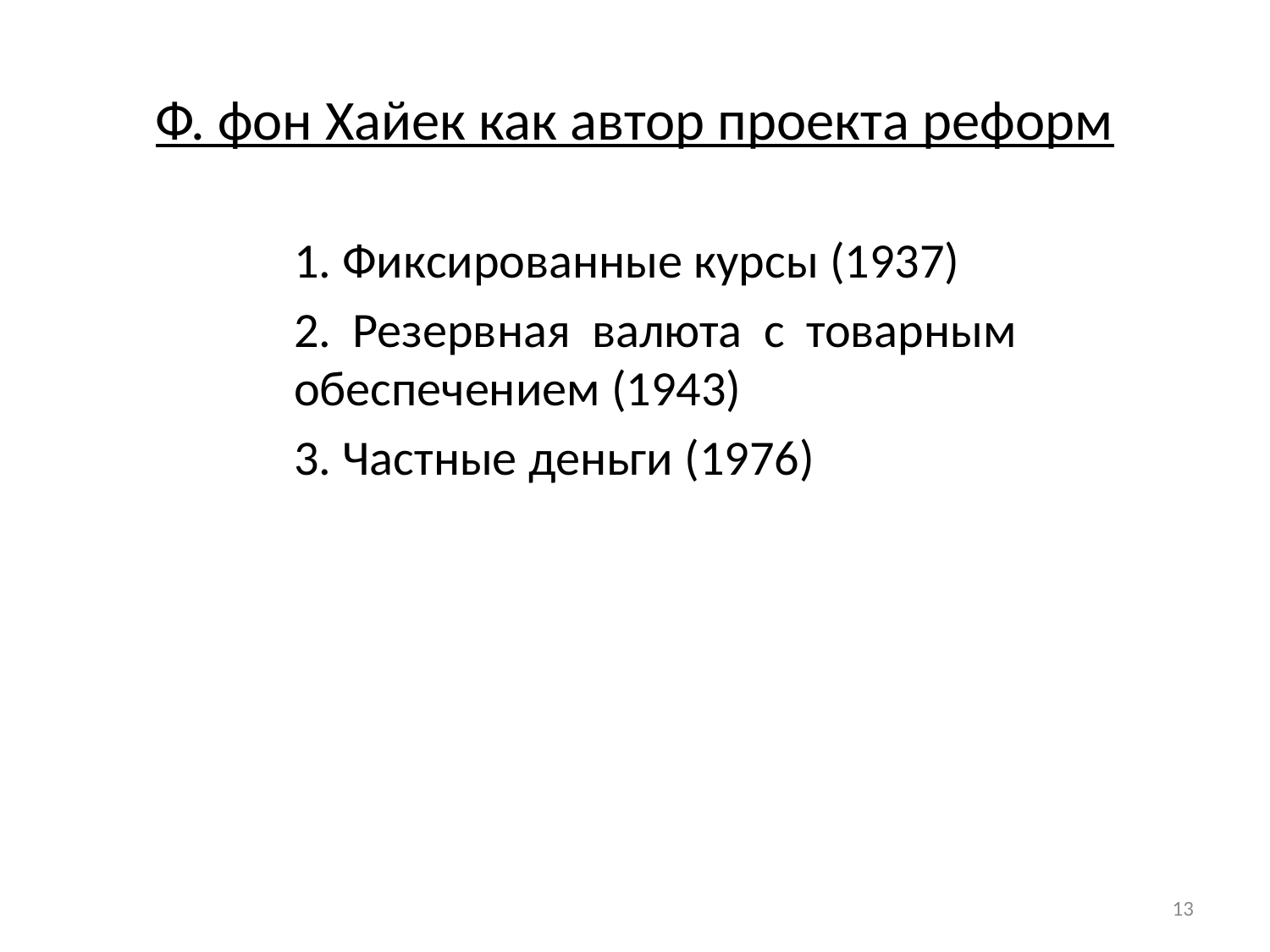

# Ф. фон Хайек как автор проекта реформ
1. Фиксированные курсы (1937)
2. Резервная валюта с товарным обеспечением (1943)
3. Частные деньги (1976)

13